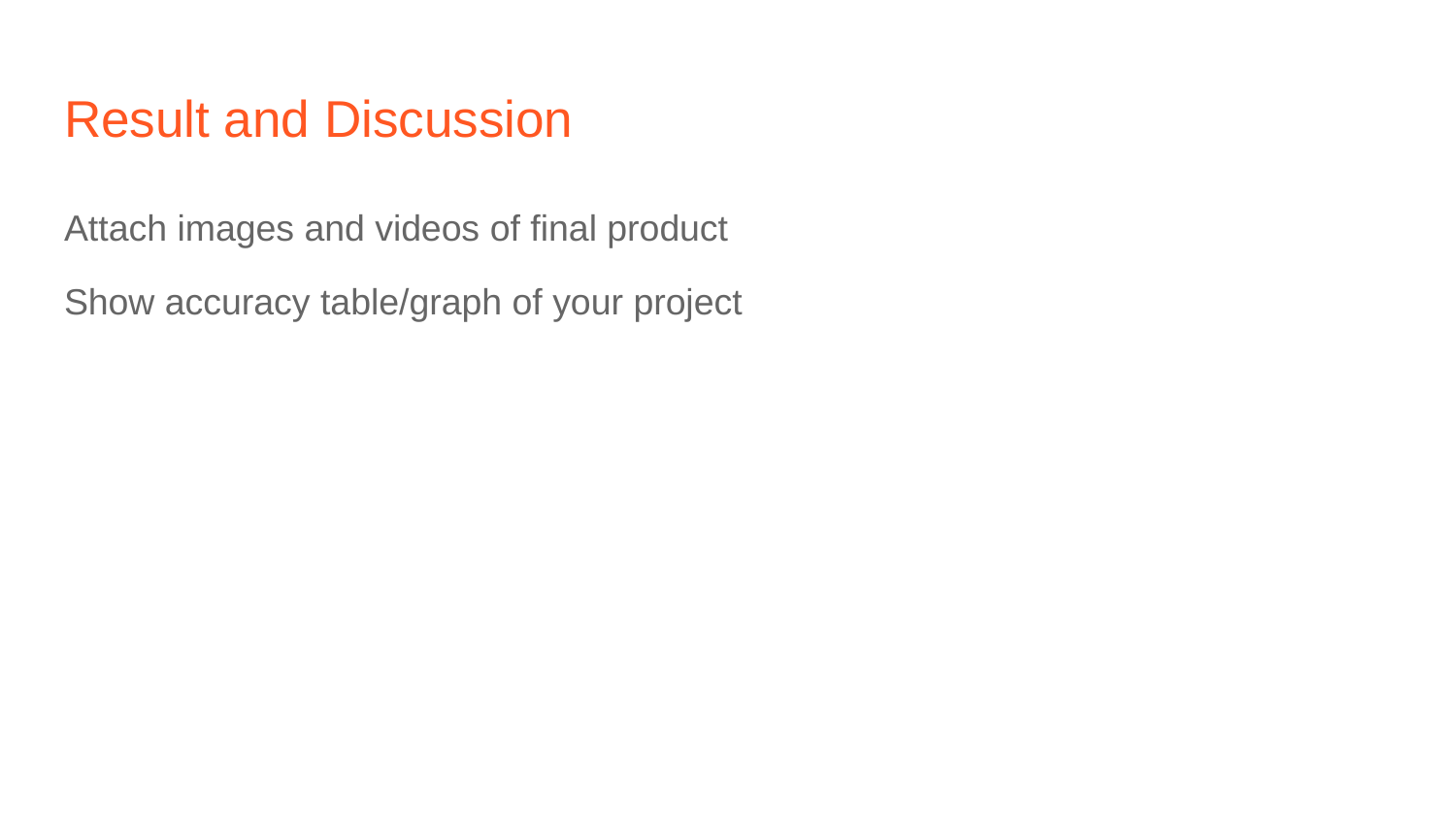

# Result and Discussion
Attach images and videos of final product
Show accuracy table/graph of your project